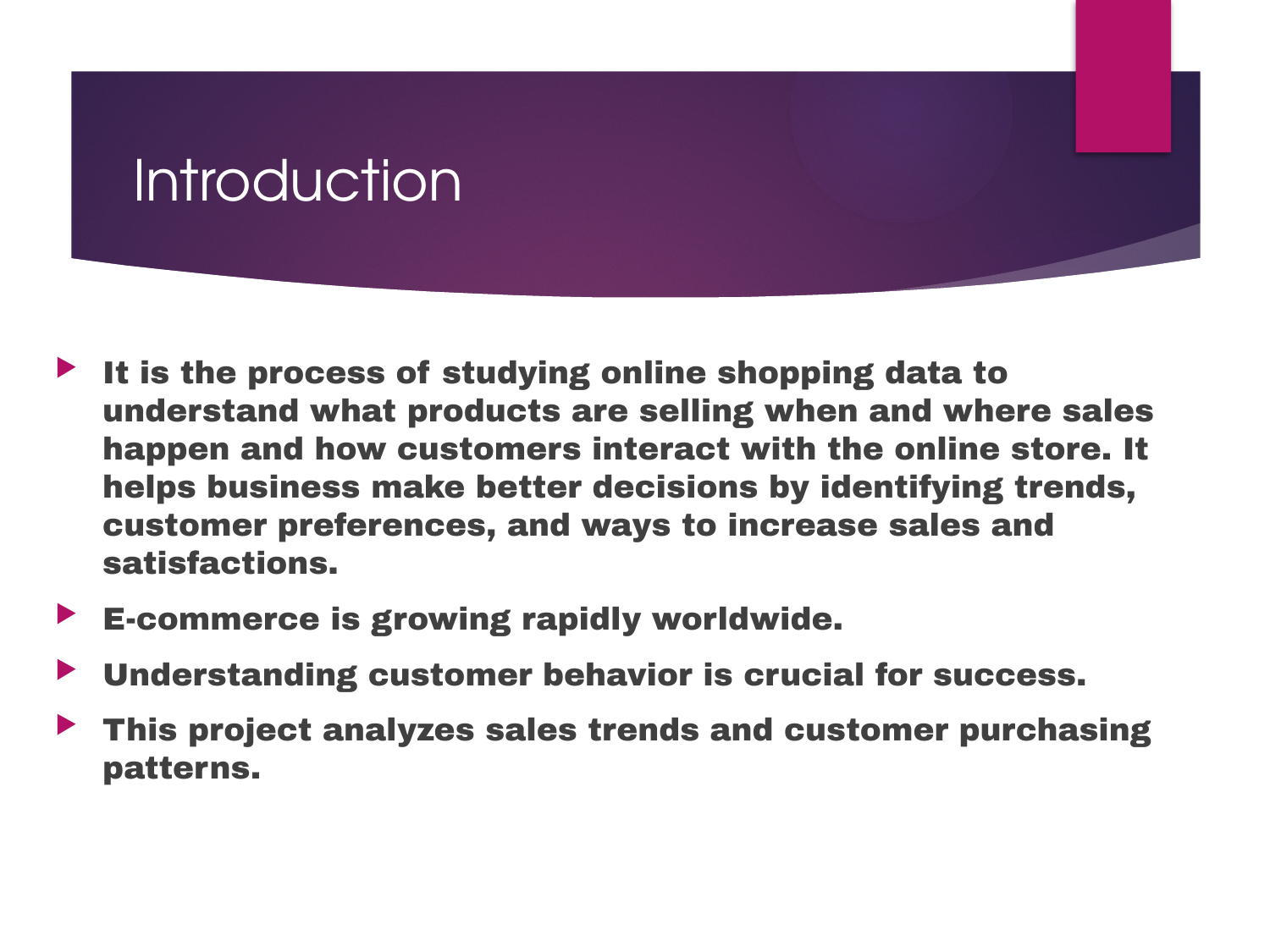

# Introduction
It is the process of studying online shopping data to understand what products are selling when and where sales happen and how customers interact with the online store. It helps business make better decisions by identifying trends, customer preferences, and ways to increase sales and satisfactions.
E-commerce is growing rapidly worldwide.
Understanding customer behavior is crucial for success.
This project analyzes sales trends and customer purchasing patterns.